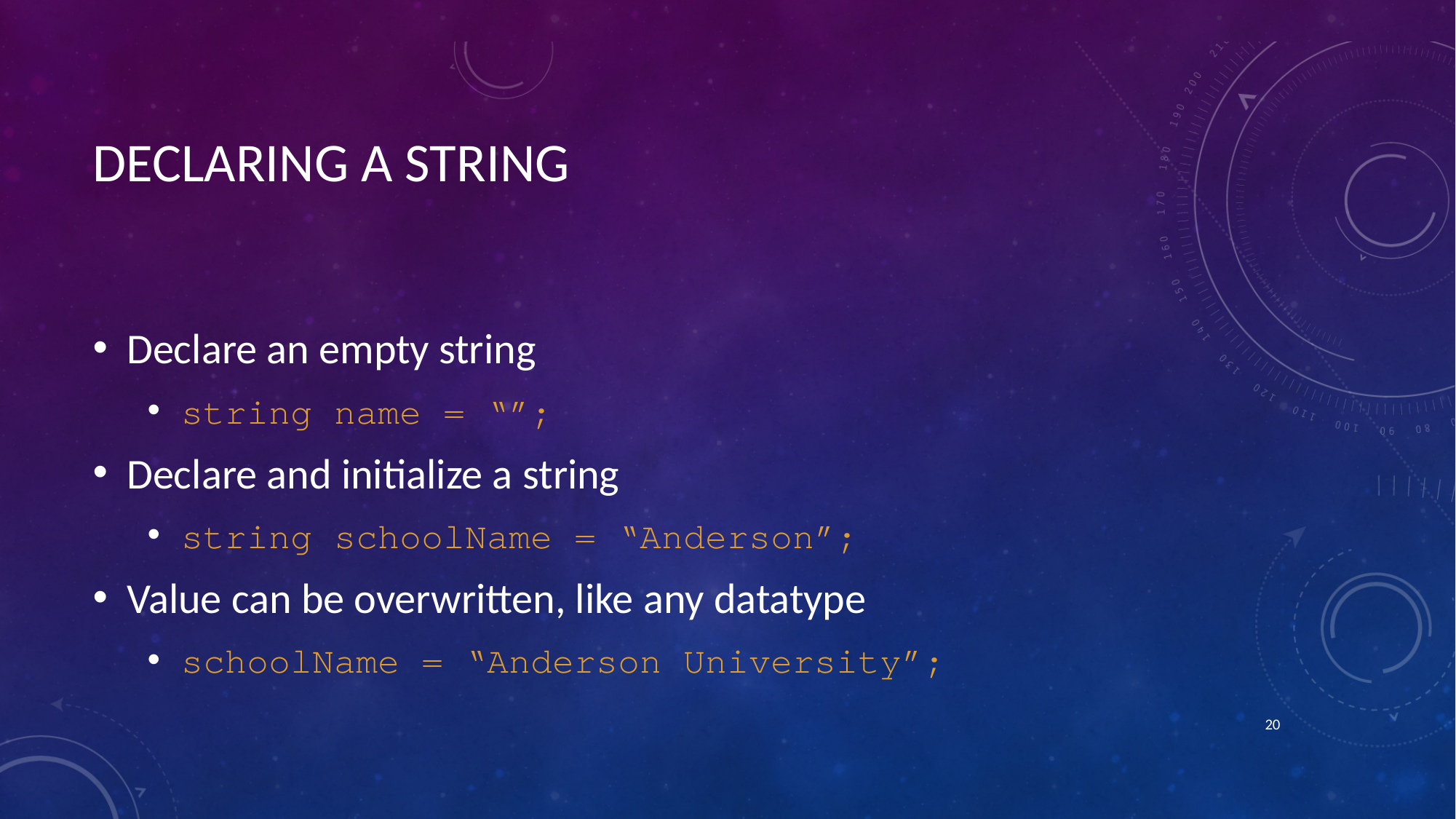

# Declaring a string
Declare an empty string
string name = “”;
Declare and initialize a string
string schoolName = “Anderson”;
Value can be overwritten, like any datatype
schoolName = “Anderson University”;
20